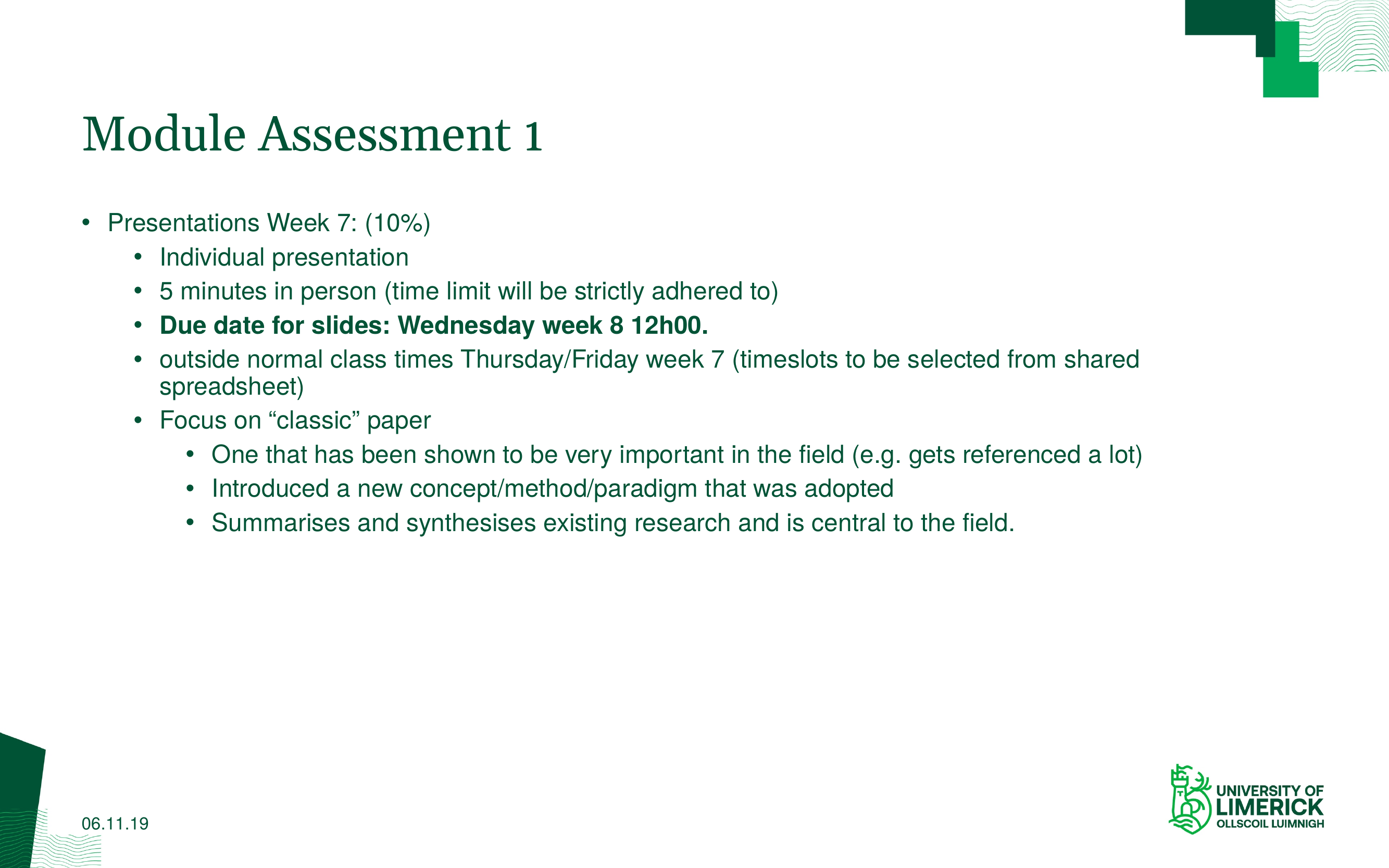

# Module Assessment 1
Presentations Week 7: (10%)
Individual presentation
5 minutes in person (time limit will be strictly adhered to)
Due date for slides: Wednesday week 8 12h00.
outside normal class times Thursday/Friday week 7 (timeslots to be selected from shared spreadsheet)
Focus on “classic” paper
One that has been shown to be very important in the field (e.g. gets referenced a lot)
Introduced a new concept/method/paradigm that was adopted
Summarises and synthesises existing research and is central to the field.

06.11.19